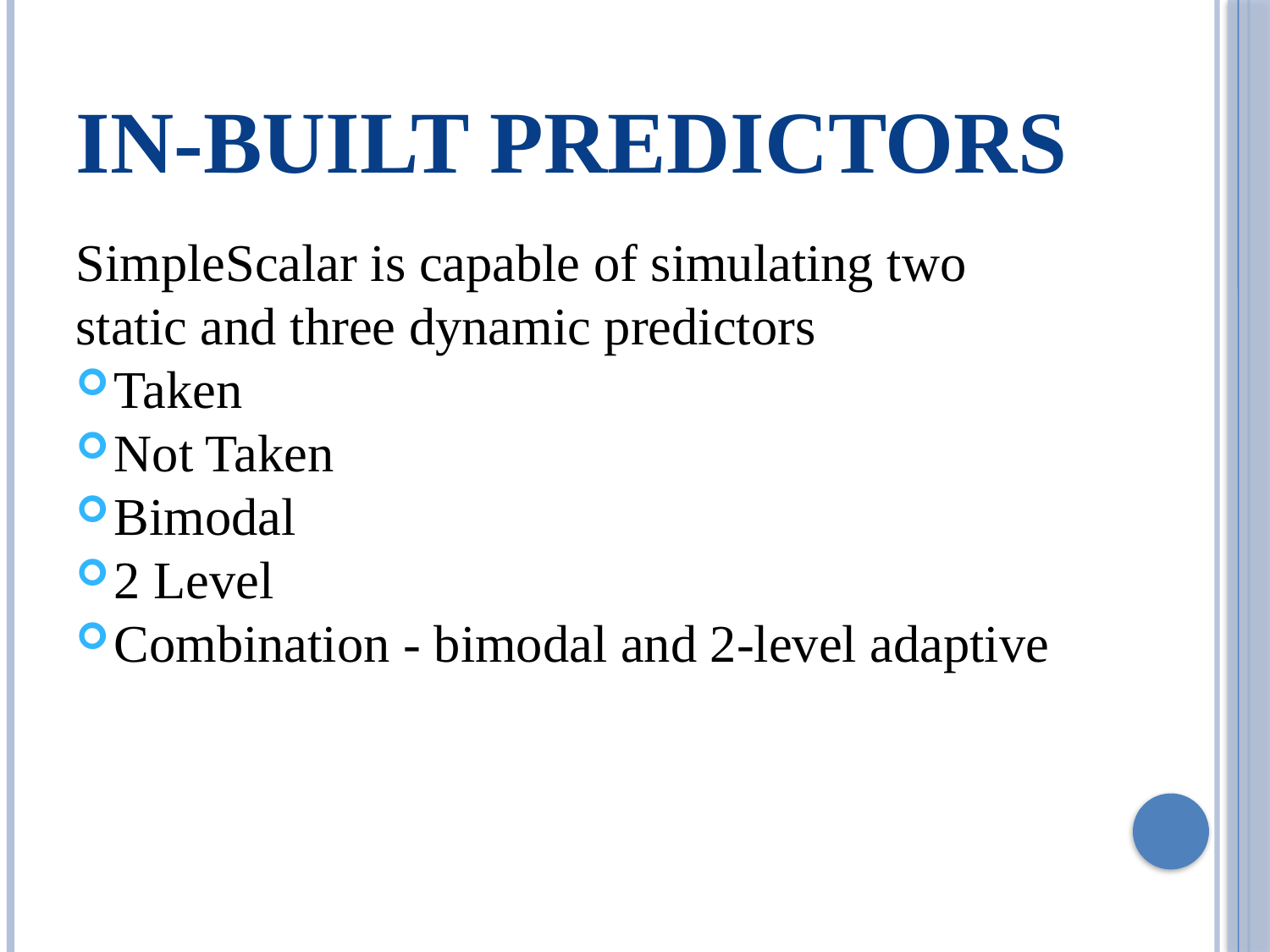

IN-BUILT PREDICTORS
SimpleScalar is capable of simulating two static and three dynamic predictors
Taken
Not Taken
Bimodal
2 Level
Combination - bimodal and 2-level adaptive